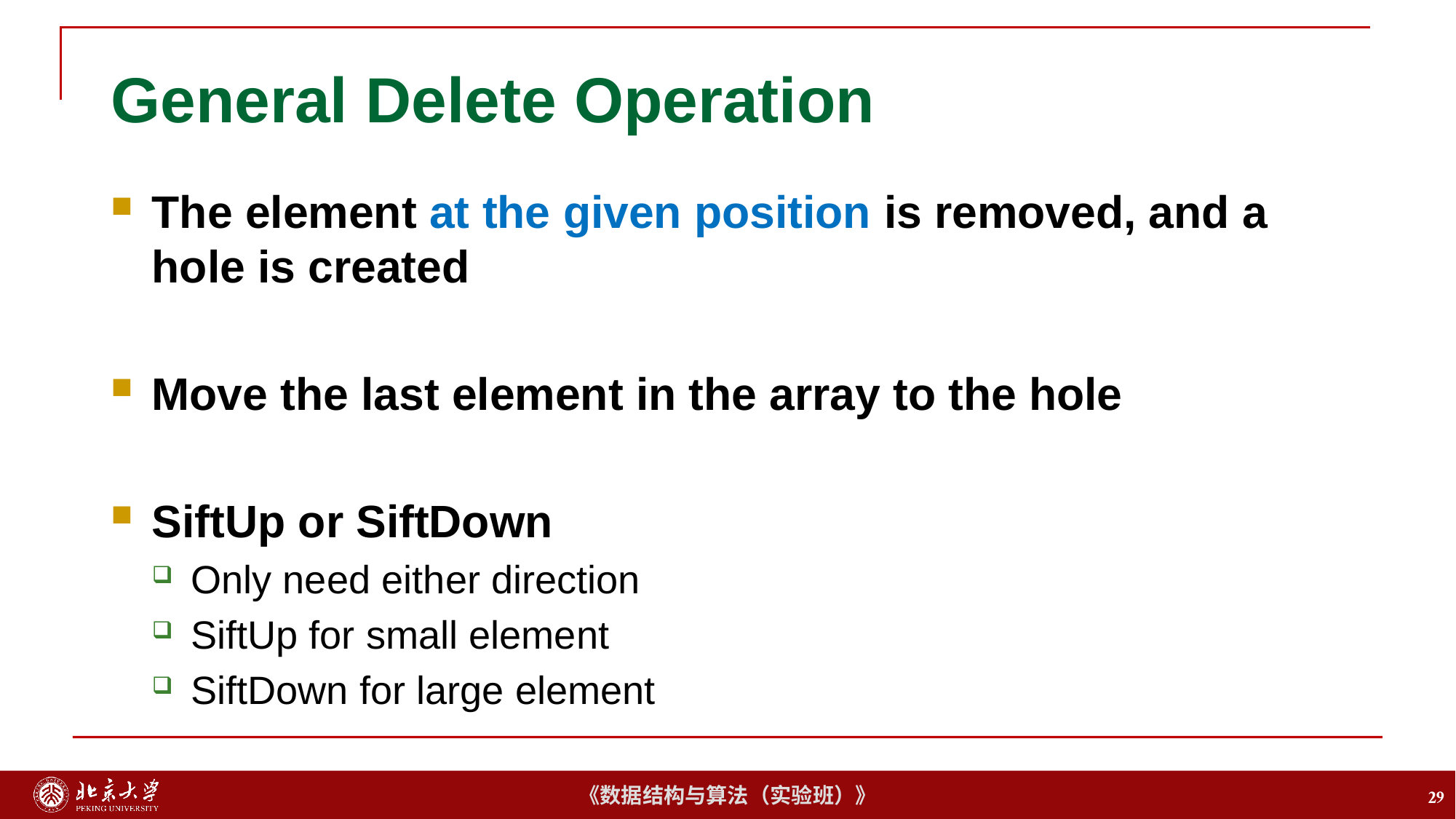

# General Delete Operation
The element at the given position is removed, and a hole is created

Move the last element in the array to the hole

SiftUp or SiftDown
Only need either direction
SiftUp for small element
SiftDown for large element

29